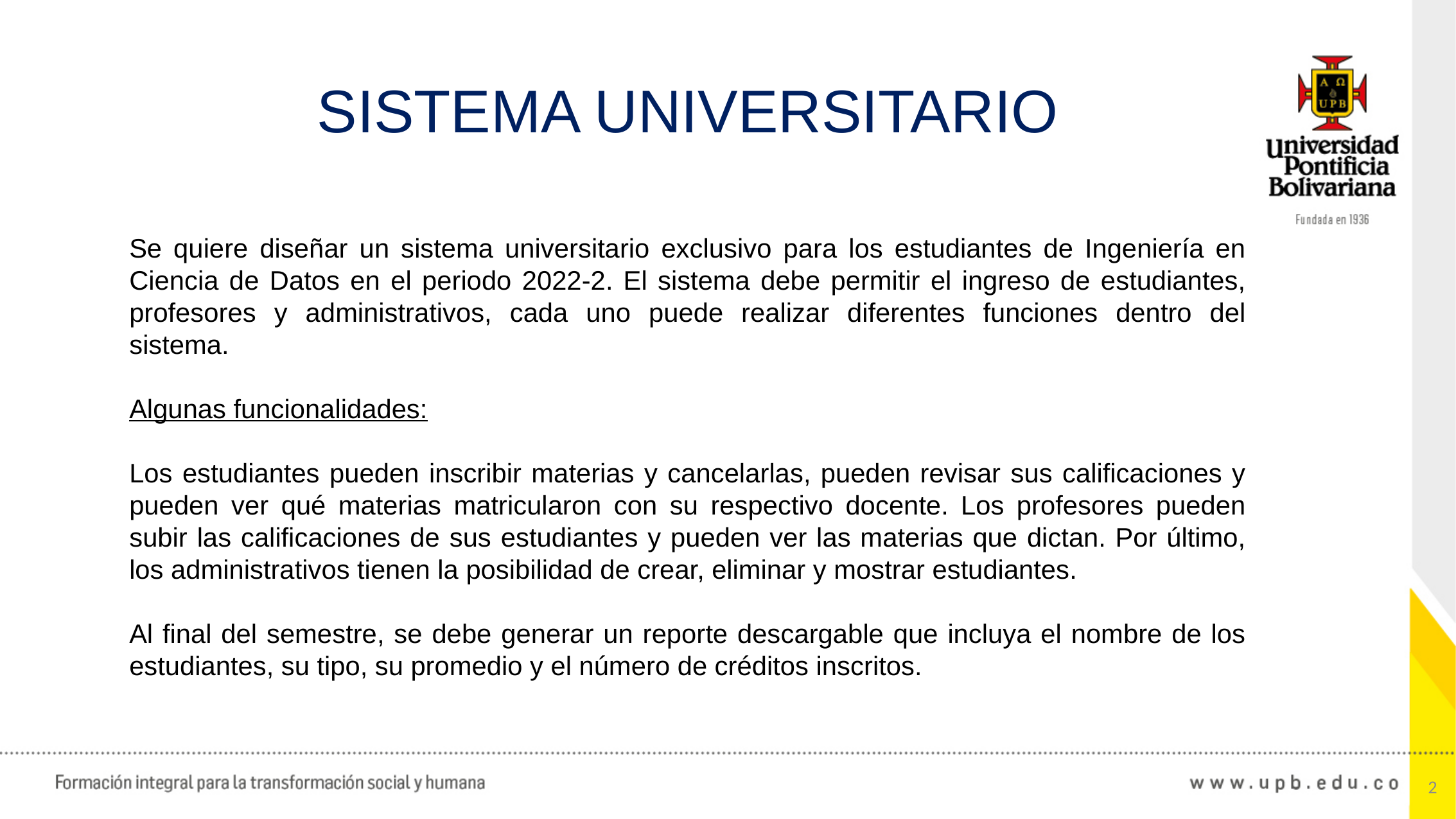

SISTEMA UNIVERSITARIO
Se quiere diseñar un sistema universitario exclusivo para los estudiantes de Ingeniería en Ciencia de Datos en el periodo 2022-2. El sistema debe permitir el ingreso de estudiantes, profesores y administrativos, cada uno puede realizar diferentes funciones dentro del sistema.

Algunas funcionalidades:

Los estudiantes pueden inscribir materias y cancelarlas, pueden revisar sus calificaciones y pueden ver qué materias matricularon con su respectivo docente. Los profesores pueden subir las calificaciones de sus estudiantes y pueden ver las materias que dictan. Por último, los administrativos tienen la posibilidad de crear, eliminar y mostrar estudiantes.

Al final del semestre, se debe generar un reporte descargable que incluya el nombre de los estudiantes, su tipo, su promedio y el número de créditos inscritos.

2